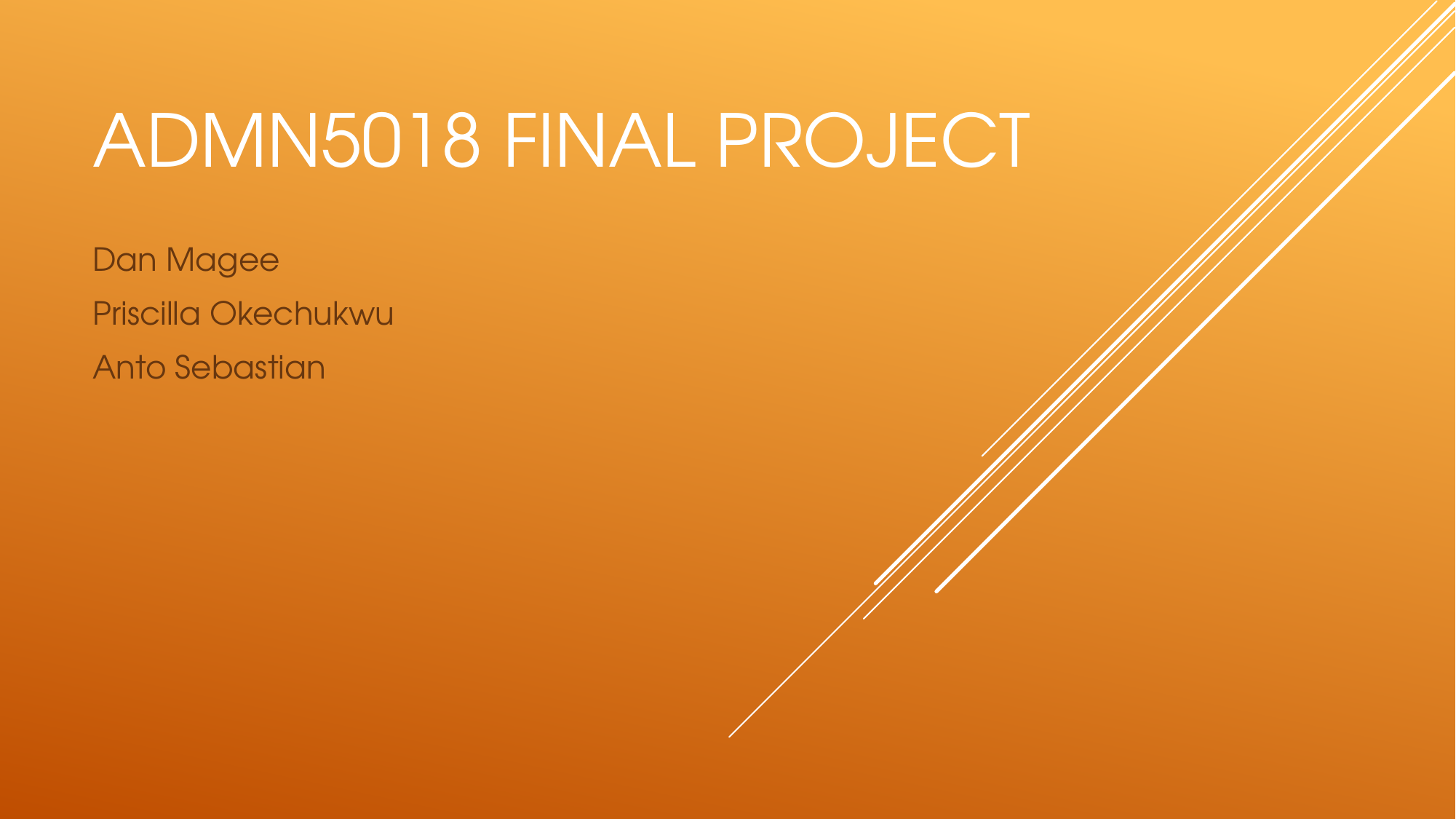

# ADMN5018 FINAL PROJECT
Dan Magee
Priscilla Okechukwu
Anto Sebastian